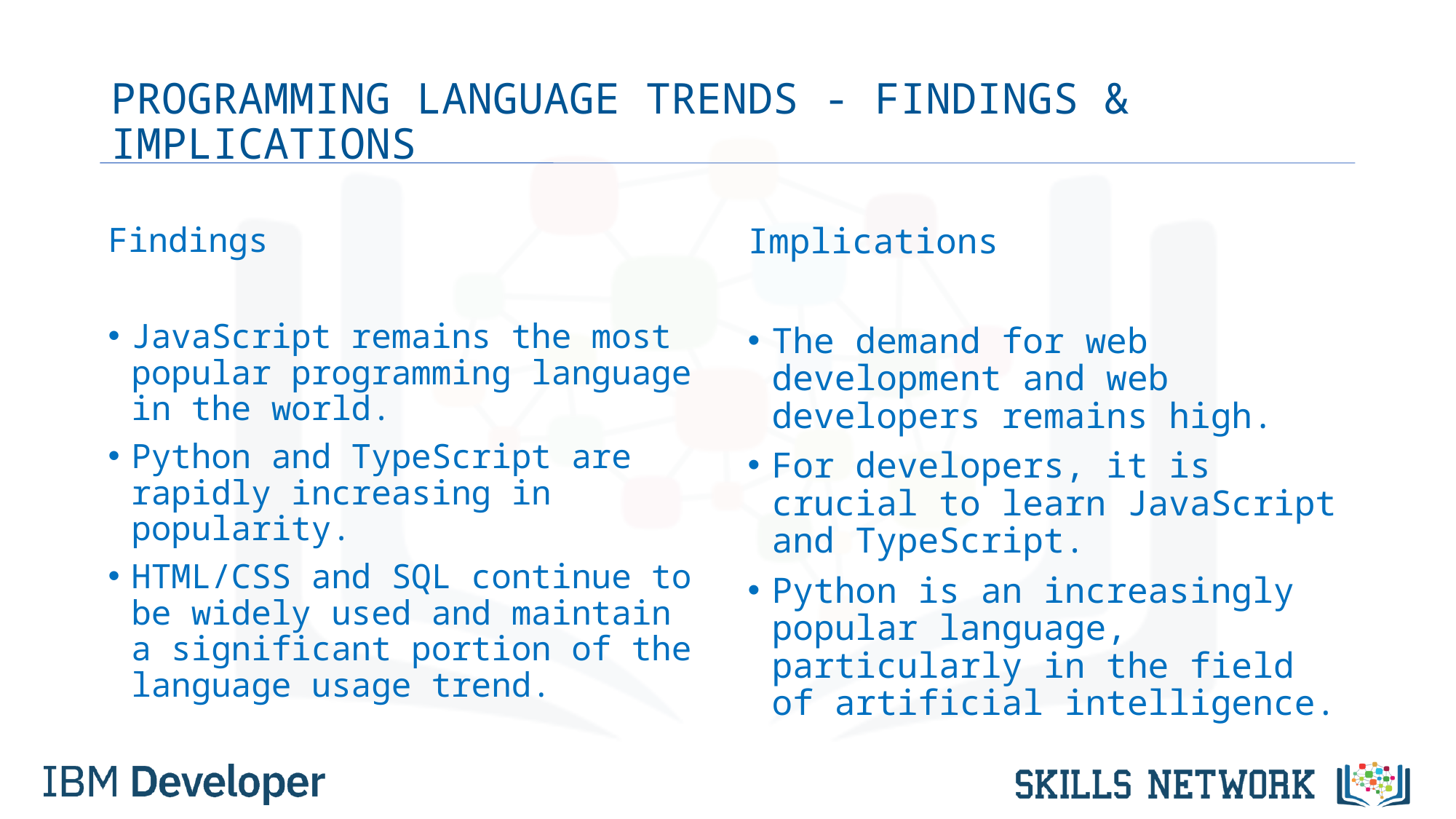

# PROGRAMMING LANGUAGE TRENDS - FINDINGS & IMPLICATIONS
Findings

JavaScript remains the most popular programming language in the world.
Python and TypeScript are rapidly increasing in popularity.
HTML/CSS and SQL continue to be widely used and maintain a significant portion of the language usage trend.
Implications

The demand for web development and web developers remains high.
For developers, it is crucial to learn JavaScript and TypeScript.
Python is an increasingly popular language, particularly in the field of artificial intelligence.